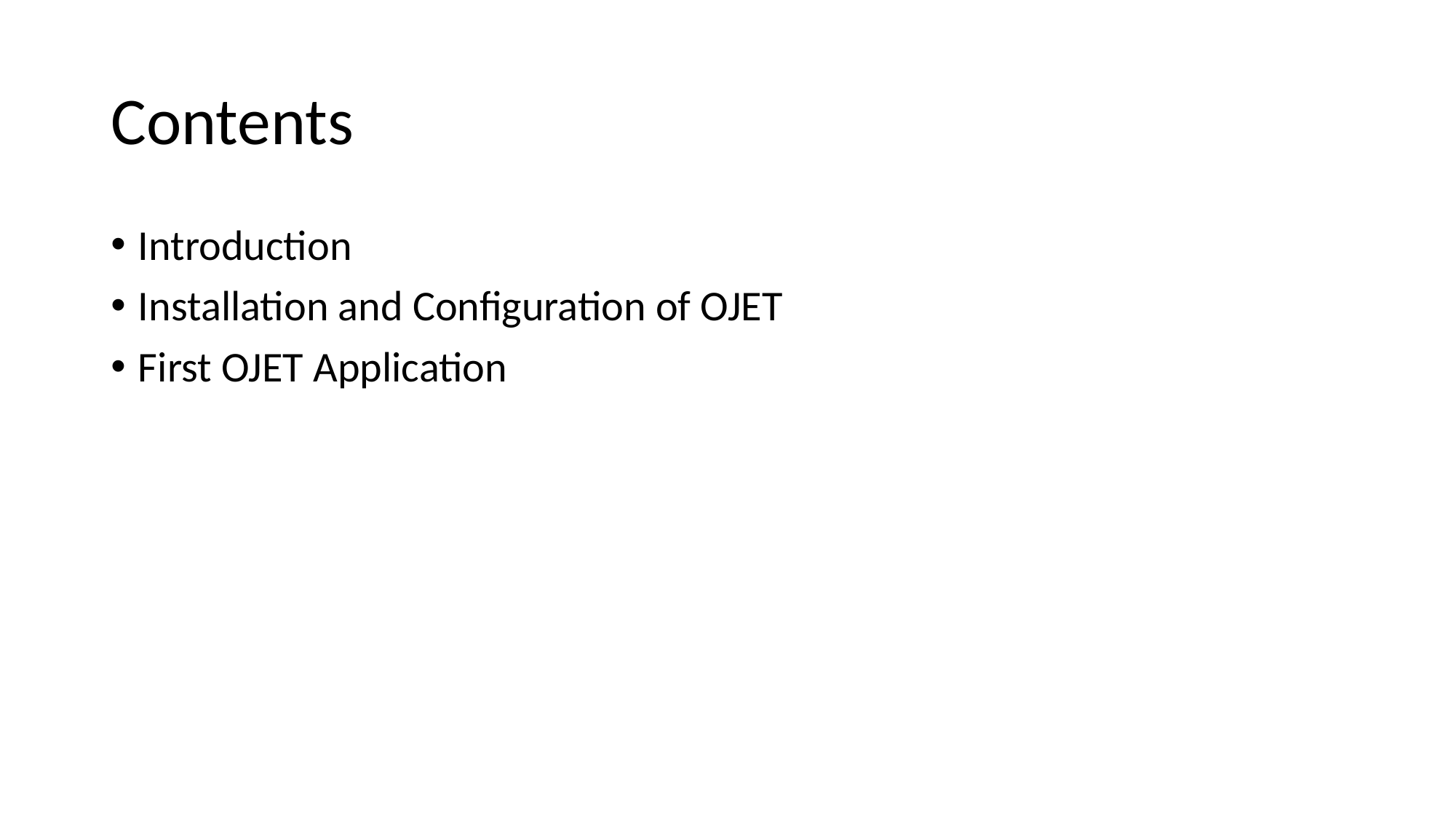

# Contents
Introduction
Installation and Configuration of OJET
First OJET Application